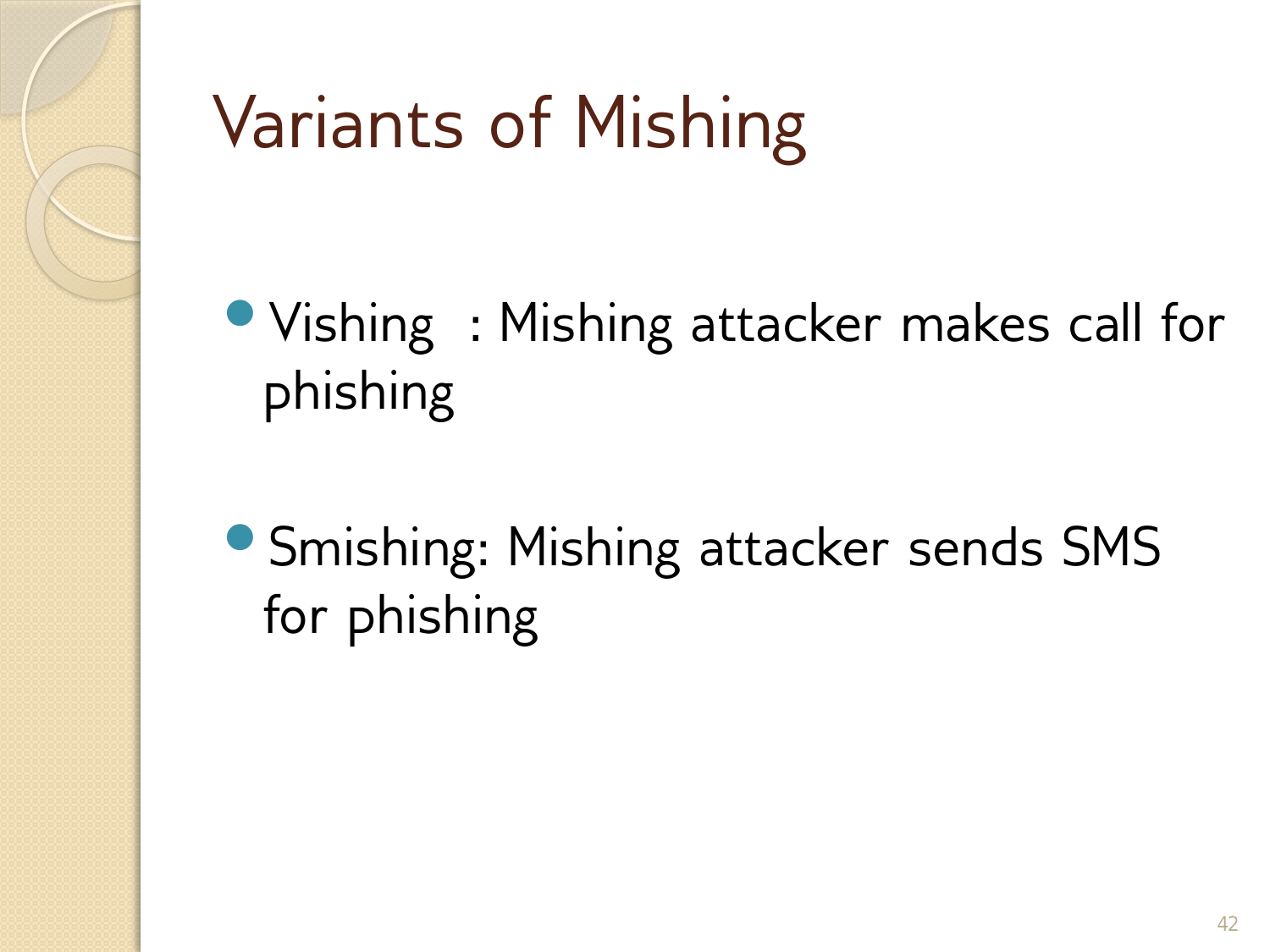

# Variants of Mishing

Vishing  : Mishing attacker makes call for phishing

Smishing: Mishing attacker sends SMS for phishing
42